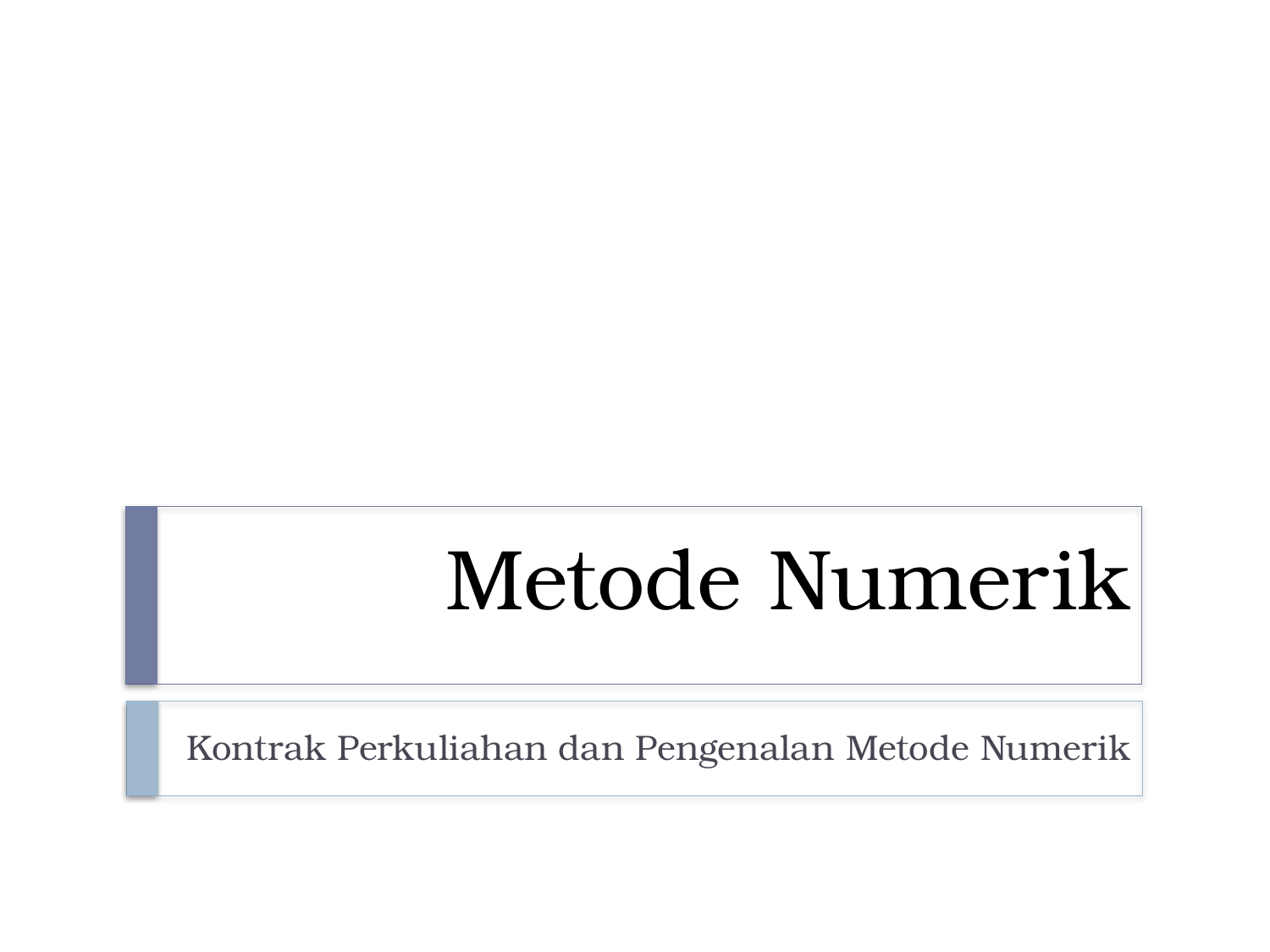

# Metode Numerik
Kontrak Perkuliahan dan Pengenalan Metode Numerik